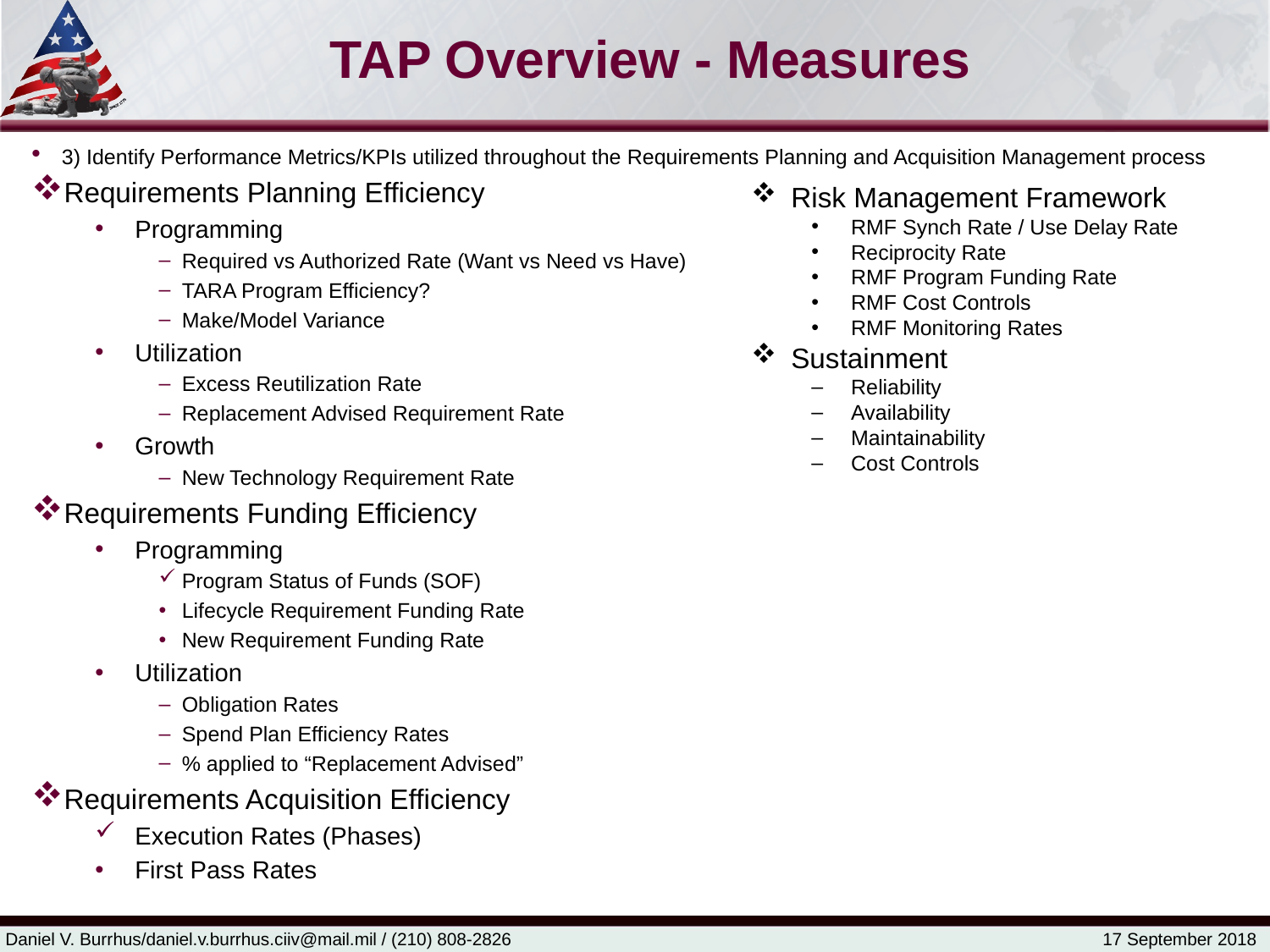

# TAP Overview - Measures
3) Identify Performance Metrics/KPIs utilized throughout the Requirements Planning and Acquisition Management process
Requirements Planning Efficiency
Programming
Required vs Authorized Rate (Want vs Need vs Have)
TARA Program Efficiency?
Make/Model Variance
Utilization
Excess Reutilization Rate
Replacement Advised Requirement Rate
Growth
New Technology Requirement Rate
Requirements Funding Efficiency
Programming
Program Status of Funds (SOF)
Lifecycle Requirement Funding Rate
New Requirement Funding Rate
Utilization
Obligation Rates
Spend Plan Efficiency Rates
% applied to “Replacement Advised”
Requirements Acquisition Efficiency
Execution Rates (Phases)
First Pass Rates

Risk Management Framework
RMF Synch Rate / Use Delay Rate
Reciprocity Rate
RMF Program Funding Rate
RMF Cost Controls
RMF Monitoring Rates
Sustainment
Reliability
Availability
Maintainability
Cost Controls